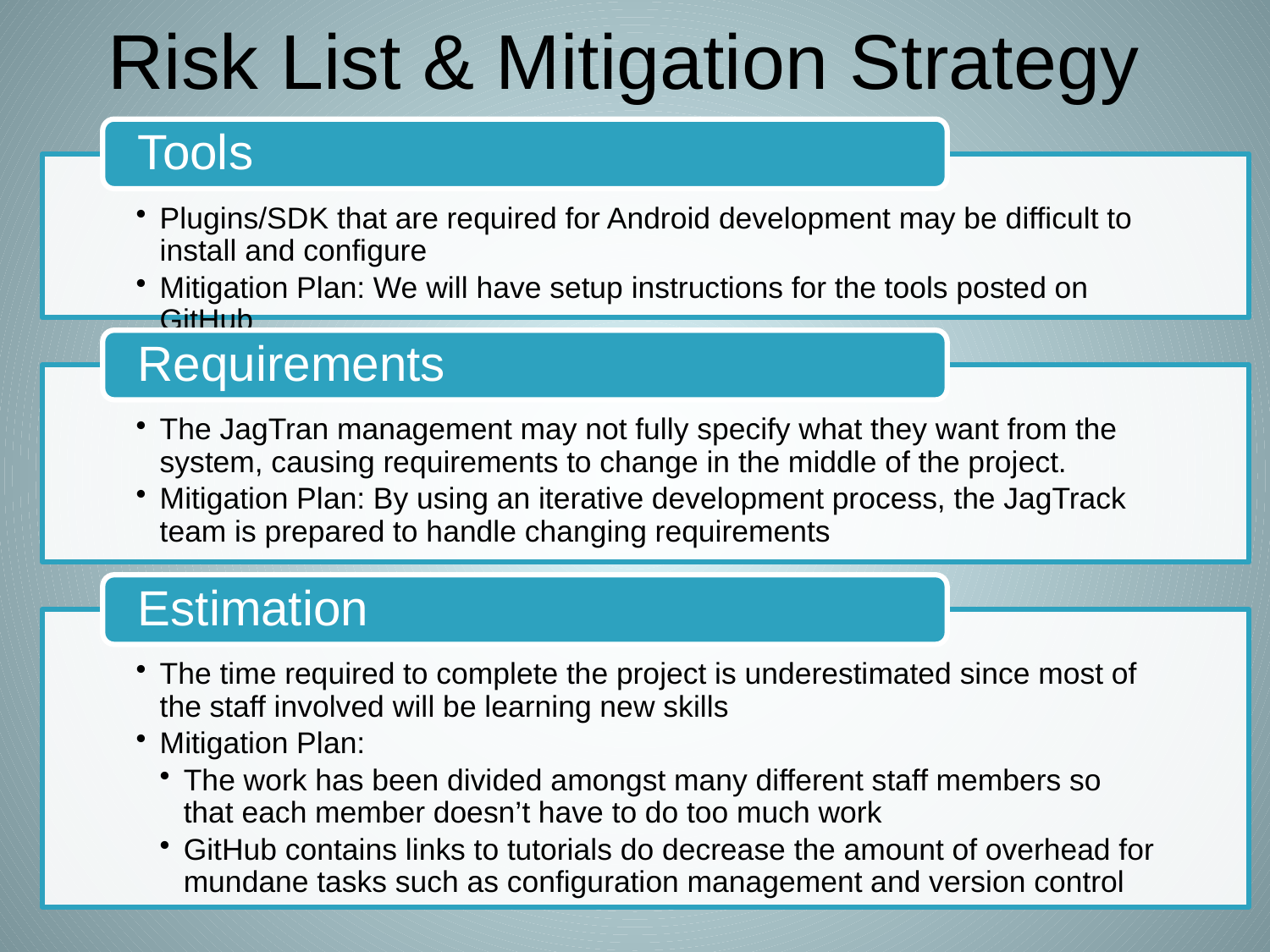

Risk List & Mitigation Strategy
Plugins/SDK that are required for Android development may be difficult to install and configure
Mitigation Plan: We will have setup instructions for the tools posted on GitHub
Tools
The JagTran management may not fully specify what they want from the system, causing requirements to change in the middle of the project.
Mitigation Plan: By using an iterative development process, the JagTrack team is prepared to handle changing requirements
Requirements
The time required to complete the project is underestimated since most of the staff involved will be learning new skills
Mitigation Plan:
The work has been divided amongst many different staff members so that each member doesn’t have to do too much work
GitHub contains links to tutorials do decrease the amount of overhead for mundane tasks such as configuration management and version control
Estimation